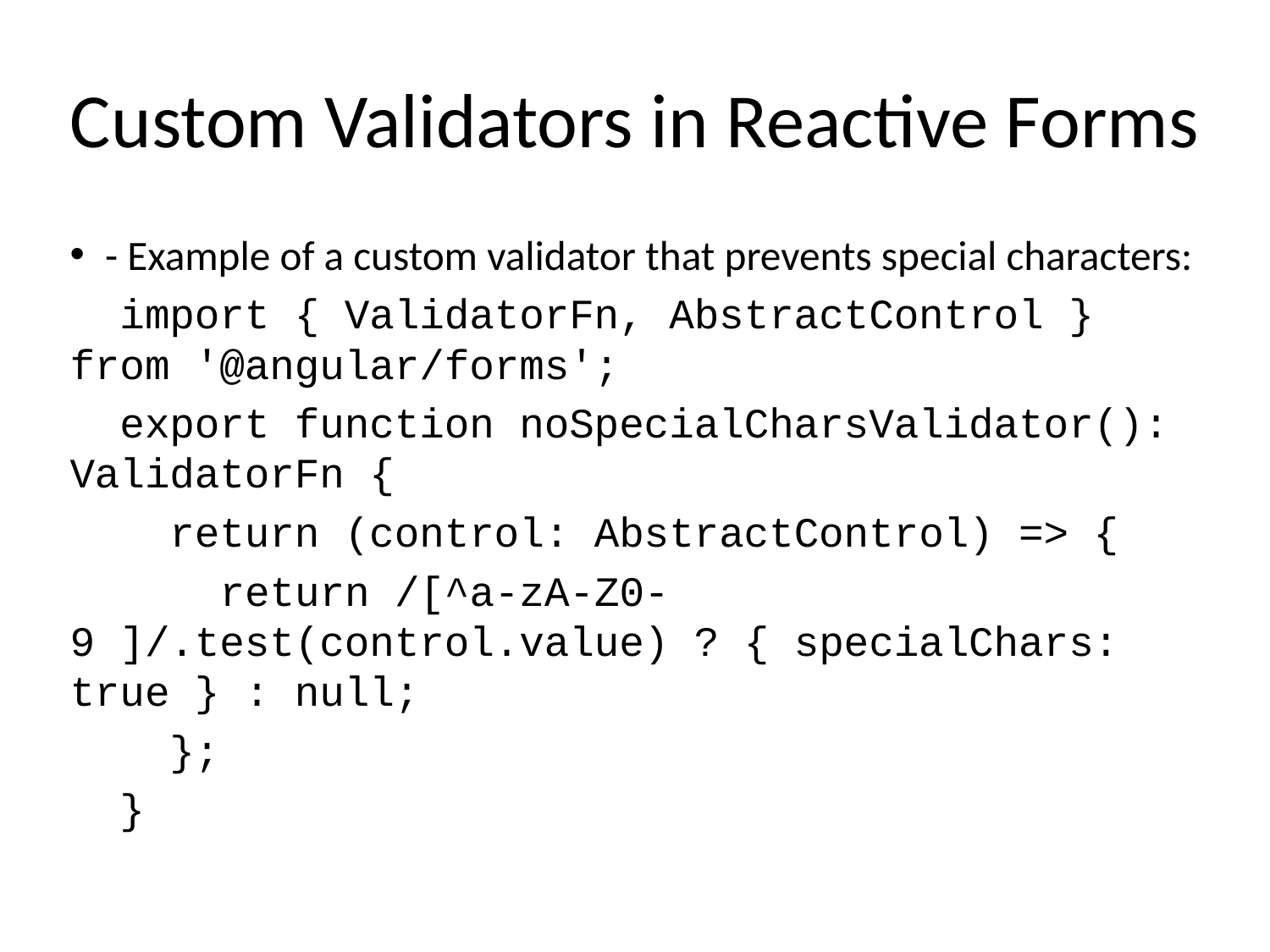

# Custom Validators in Reactive Forms
- Example of a custom validator that prevents special characters:
  import { ValidatorFn, AbstractControl } from '@angular/forms';
  export function noSpecialCharsValidator(): ValidatorFn {
    return (control: AbstractControl) => {
      return /[^a-zA-Z0-9 ]/.test(control.value) ? { specialChars: true } : null;
    };
  }